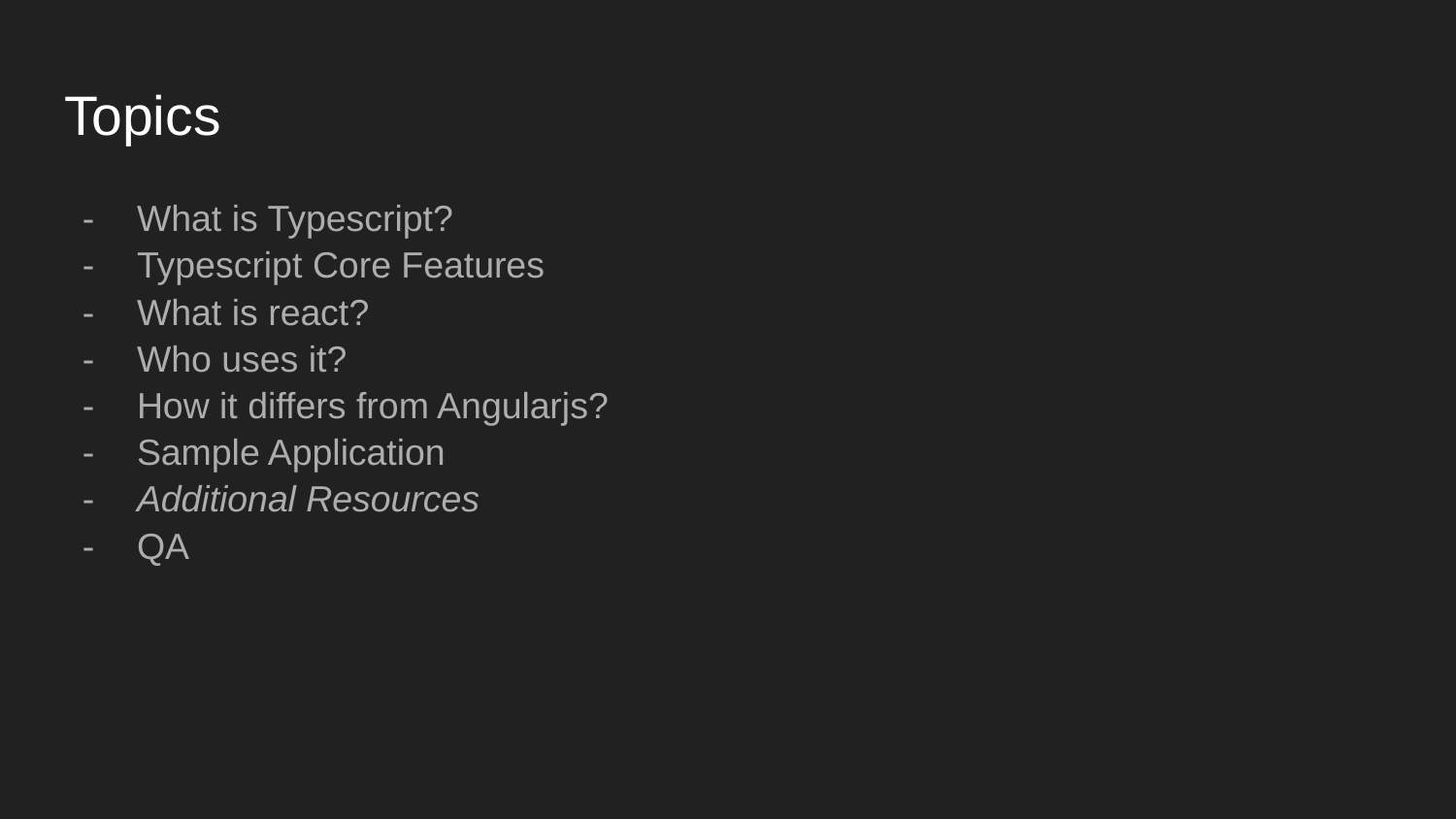

# Topics
What is Typescript?
Typescript Core Features
What is react?
Who uses it?
How it differs from Angularjs?
Sample Application
Additional Resources
QA